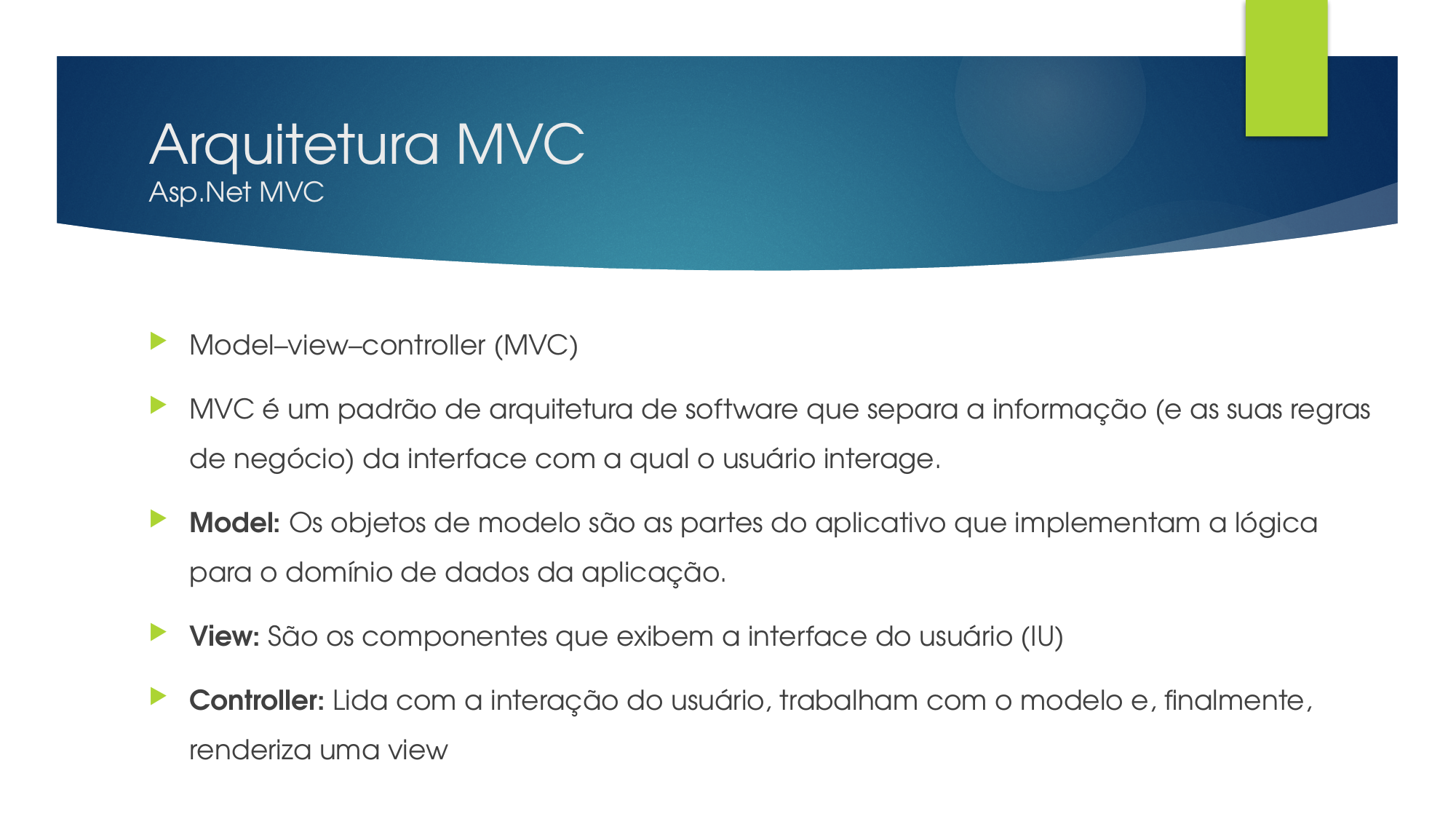

# Arquitetura MVC Asp.Net MVC
Model–view–controller (MVC)
MVC é um padrão de arquitetura de software que separa a informação (e as suas regras de negócio) da interface com a qual o usuário interage.
Model: Os objetos de modelo são as partes do aplicativo que implementam a lógica para o domínio de dados da aplicação.
View: São os componentes que exibem a interface do usuário (IU)
Controller: Lida com a interação do usuário, trabalham com o modelo e, finalmente, renderiza uma view